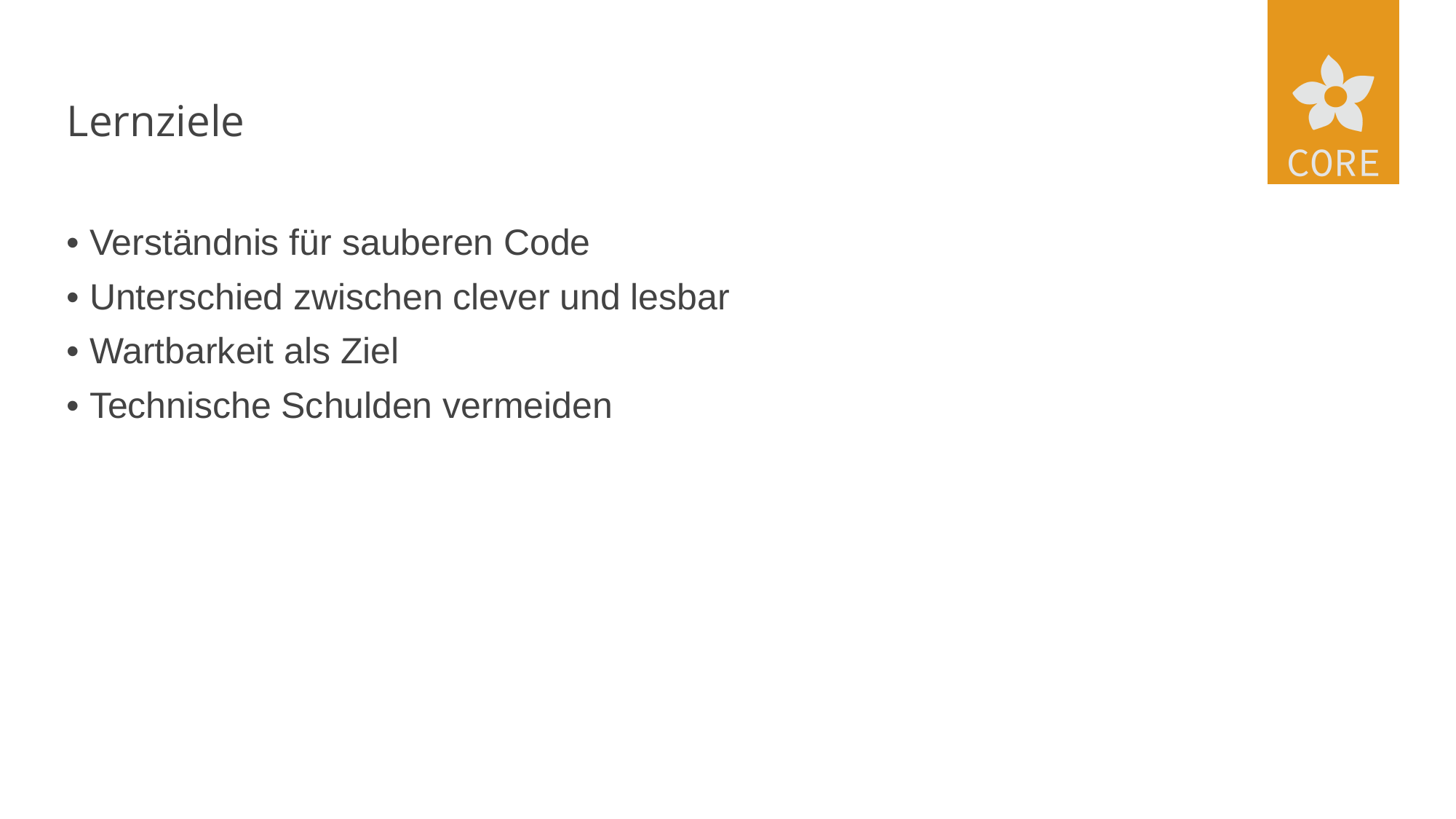

# Lernziele
• Verständnis für sauberen Code
• Unterschied zwischen clever und lesbar
• Wartbarkeit als Ziel
• Technische Schulden vermeiden